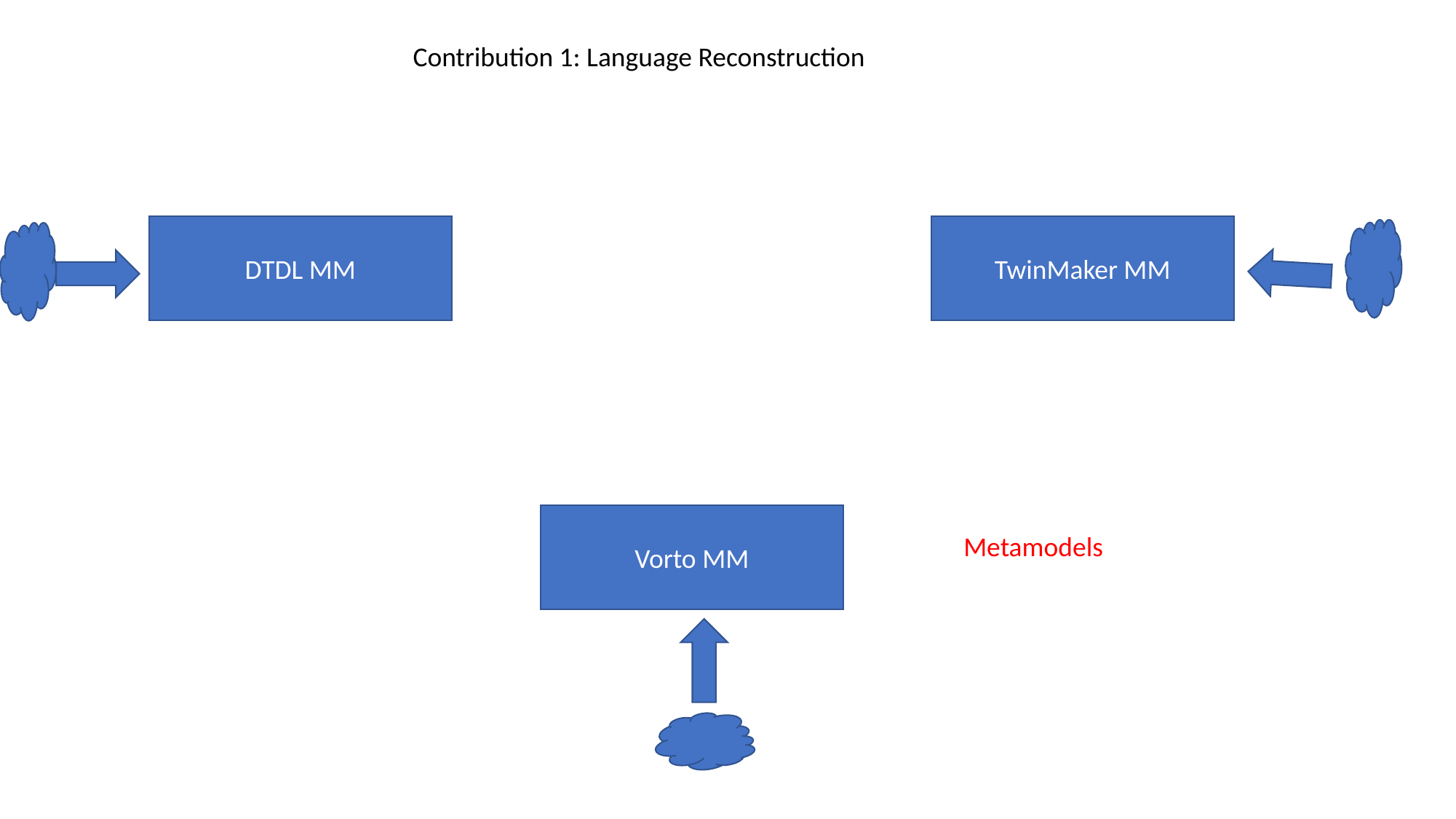

Contribution 1: Language Reconstruction
DTDL MM
TwinMaker MM

Vorto MM
Metamodels